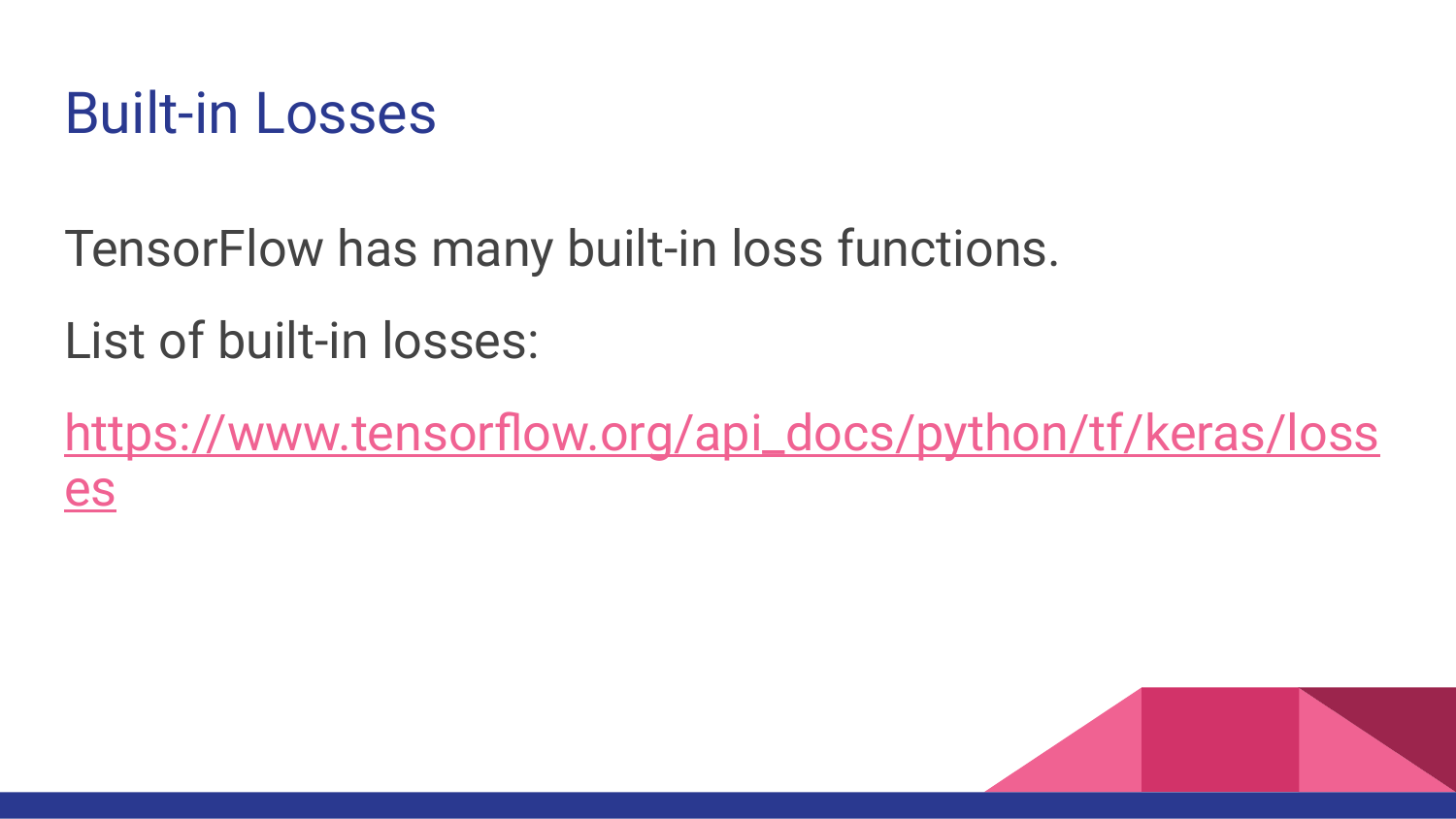

# Built-in Losses
TensorFlow has many built-in loss functions.
List of built-in losses:
https://www.tensorflow.org/api_docs/python/tf/keras/losses